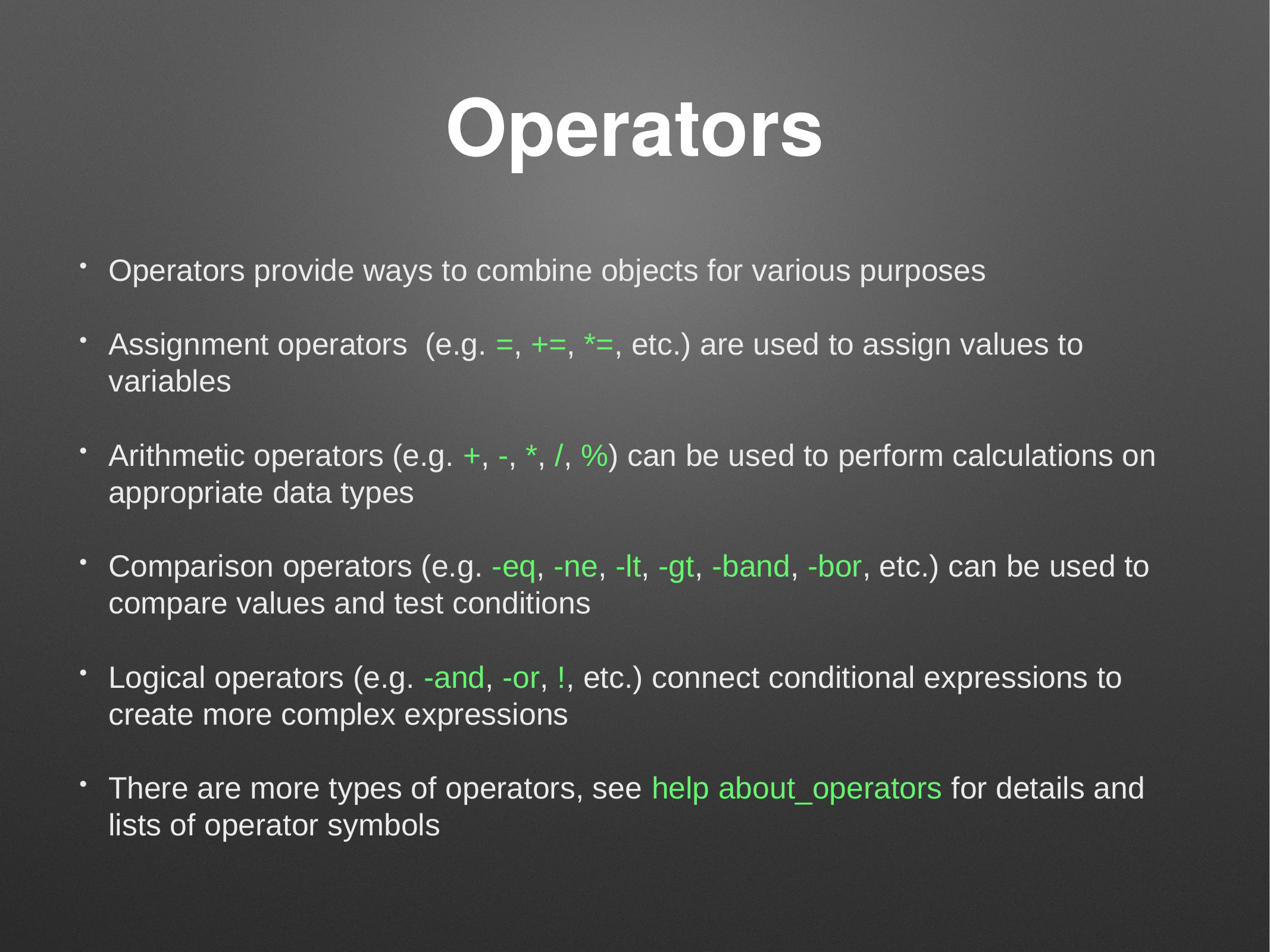

# Operators
Operators provide ways to combine objects for various purposes
Assignment operators  (e.g. =, +=, *=, etc.) are used to assign values to variables
Arithmetic operators (e.g. +, -, *, /, %) can be used to perform calculations on appropriate data types
Comparison operators (e.g. -eq, -ne, -lt, -gt, -band, -bor, etc.) can be used to compare values and test conditions
Logical operators (e.g. -and, -or, !, etc.) connect conditional expressions to create more complex expressions
There are more types of operators, see help about_operators for details and lists of operator symbols